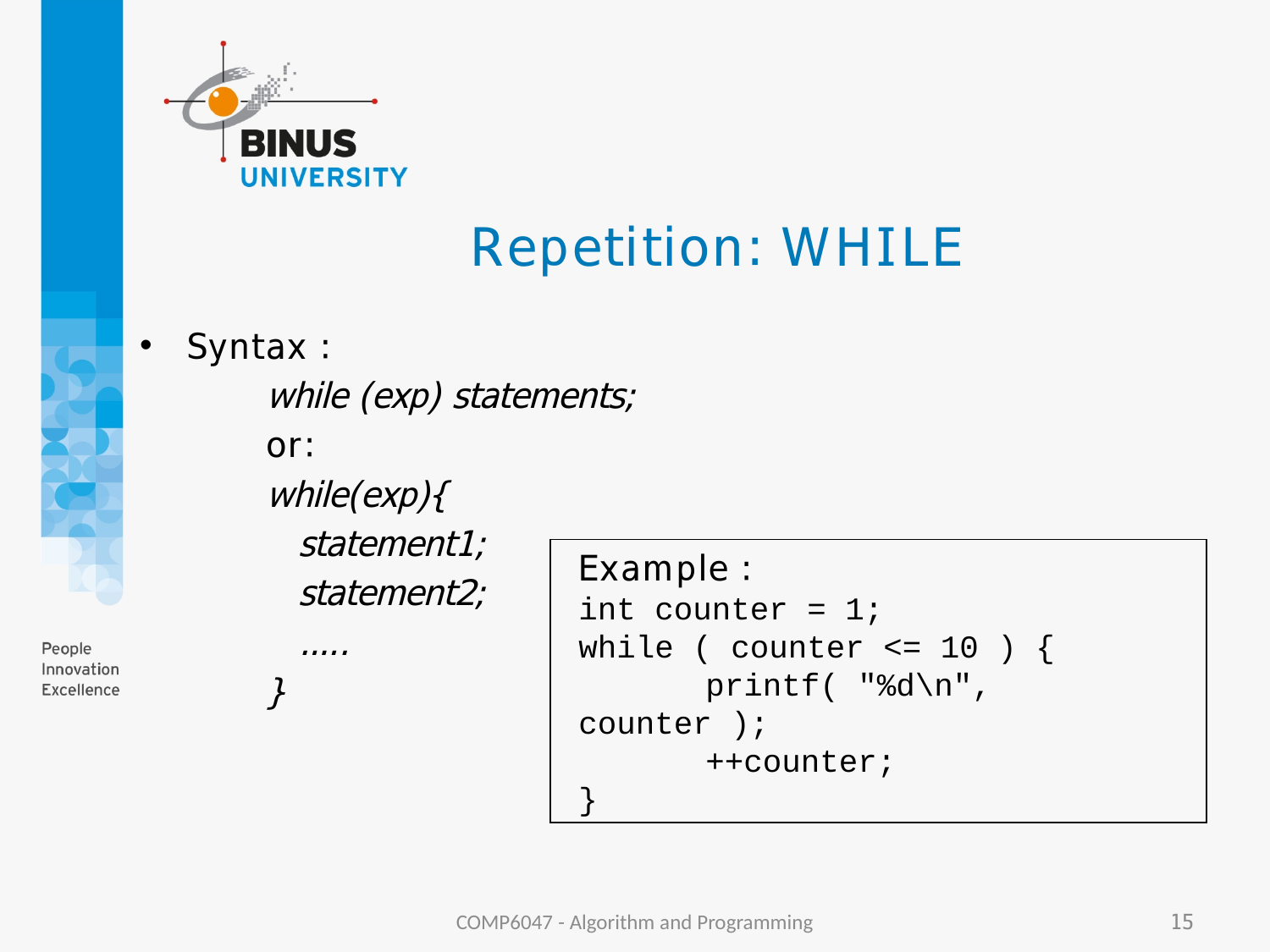

# Repetition: WHILE
Syntax :
while (exp) statements;
or:
while(exp){
	statement1;
	statement2;
   …..
}
Example :
int counter = 1;
while ( counter <= 10 ) {
   	printf( "%d\n", counter );
   	++counter;
}
COMP6047 - Algorithm and Programming
15